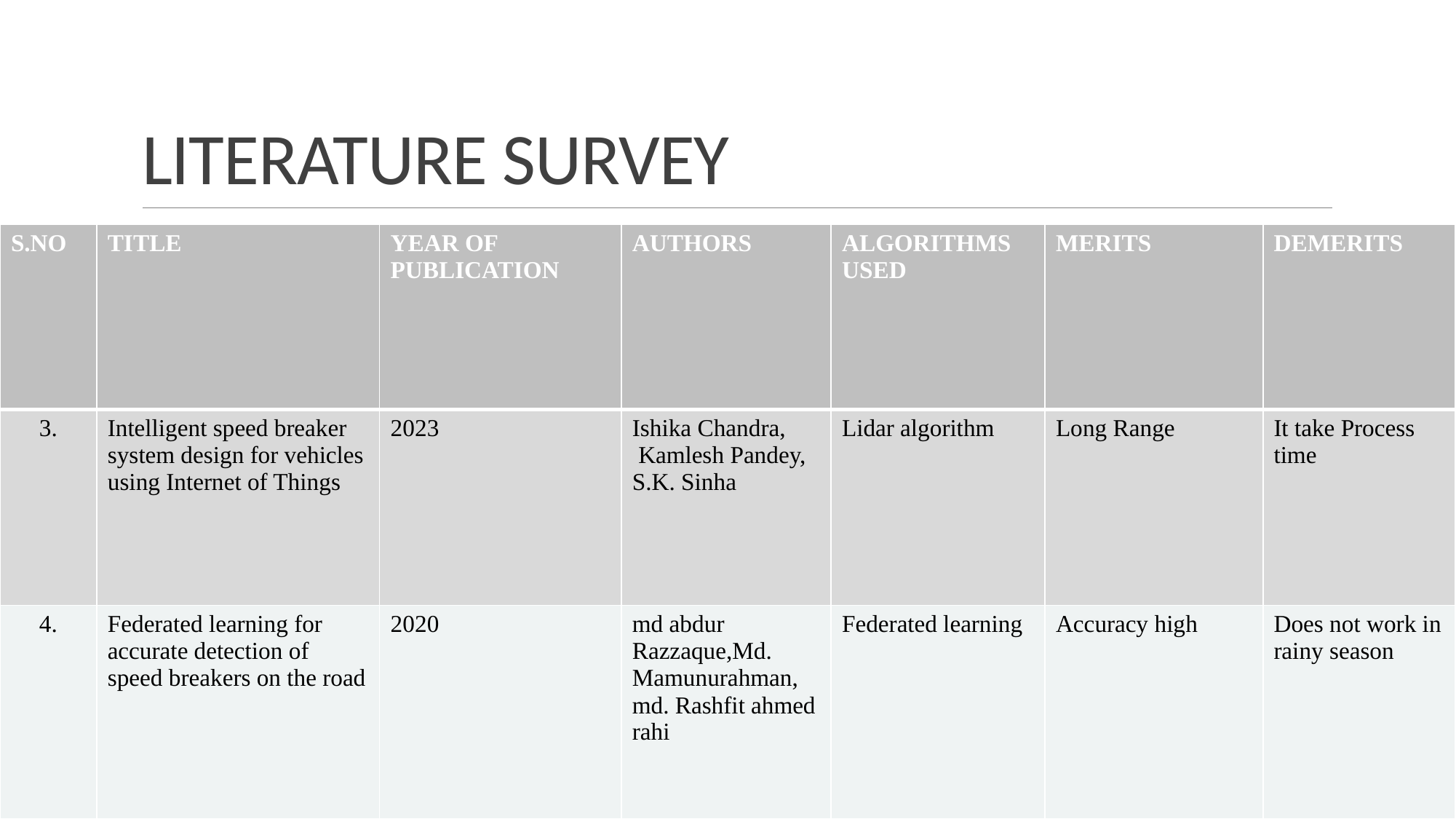

# LITERATURE SURVEY
| S.NO | TITLE | YEAR OF PUBLICATION | AUTHORS | ALGORITHMS USED | MERITS | DEMERITS |
| --- | --- | --- | --- | --- | --- | --- |
| 3. | Intelligent speed breaker system design for vehicles using Internet of Things | 2023 | Ishika Chandra,  Kamlesh Pandey, S.K. Sinha | Lidar algorithm | Long Range | It take Process time |
| 4. | Federated learning for accurate detection of speed breakers on the road | 2020 | md abdur Razzaque,Md. Mamunurahman, md. Rashfit ahmed rahi | Federated learning | Accuracy high | Does not work in rainy season |